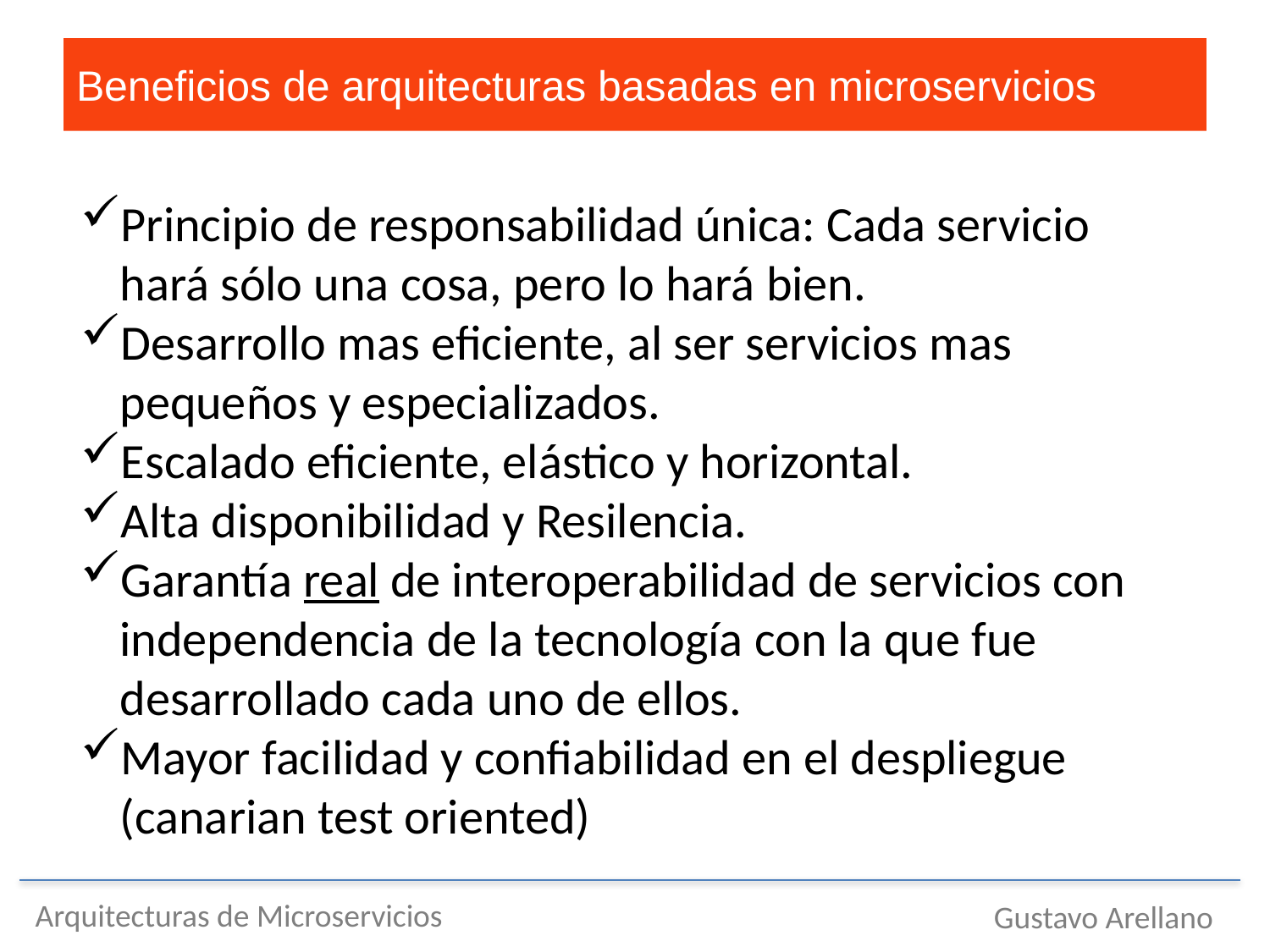

# Beneficios de arquitecturas basadas en microservicios
Principio de responsabilidad única: Cada servicio hará sólo una cosa, pero lo hará bien.
Desarrollo mas eficiente, al ser servicios mas pequeños y especializados.
Escalado eficiente, elástico y horizontal.
Alta disponibilidad y Resilencia.
Garantía real de interoperabilidad de servicios con independencia de la tecnología con la que fue desarrollado cada uno de ellos.
Mayor facilidad y confiabilidad en el despliegue (canarian test oriented)
Arquitecturas de Microservicios
Gustavo Arellano